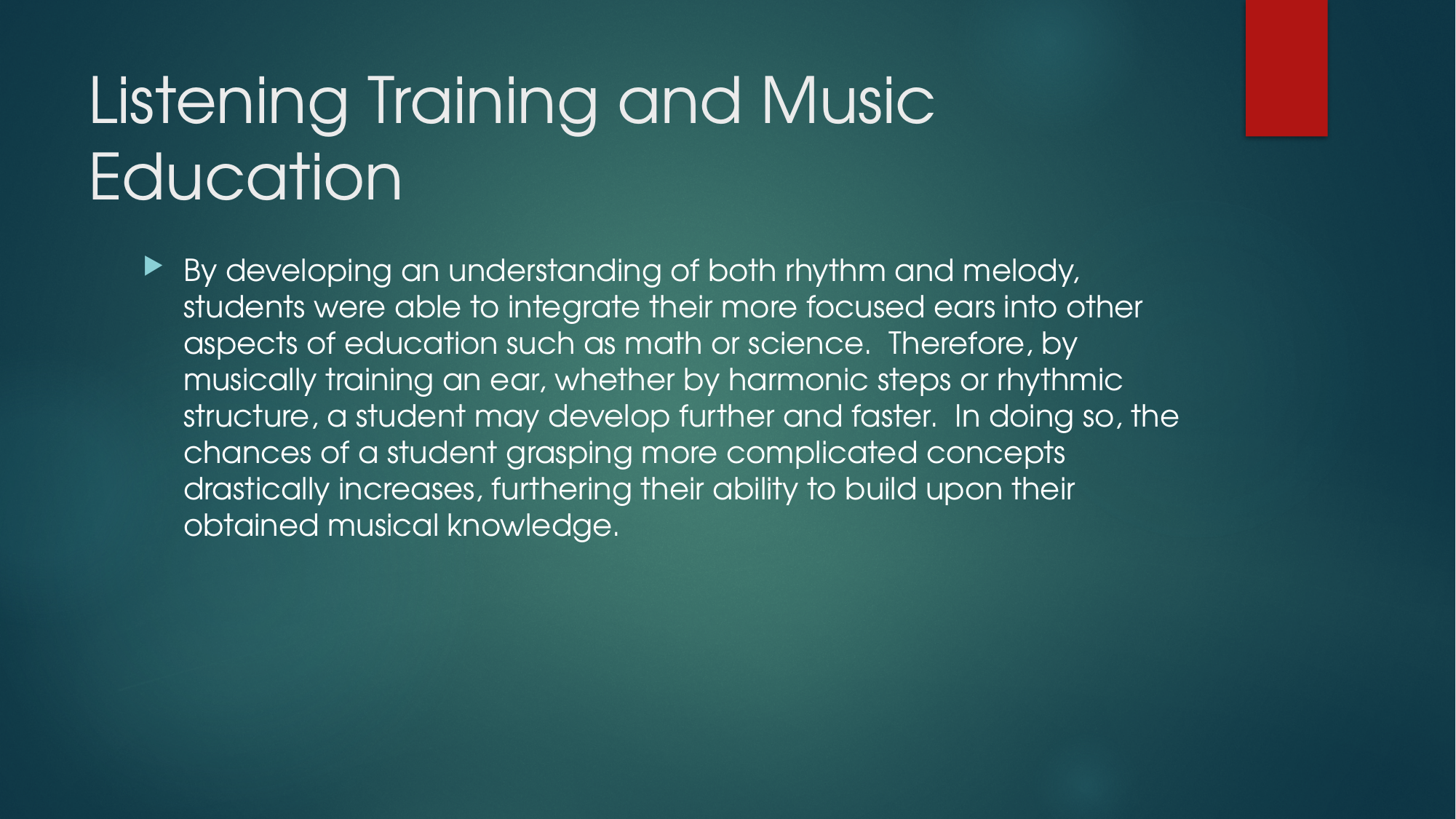

# Listening Training and Music Education
By developing an understanding of both rhythm and melody, students were able to integrate their more focused ears into other aspects of education such as math or science.  Therefore, by musically training an ear, whether by harmonic steps or rhythmic structure, a student may develop further and faster.  In doing so, the chances of a student grasping more complicated concepts drastically increases, furthering their ability to build upon their obtained musical knowledge.